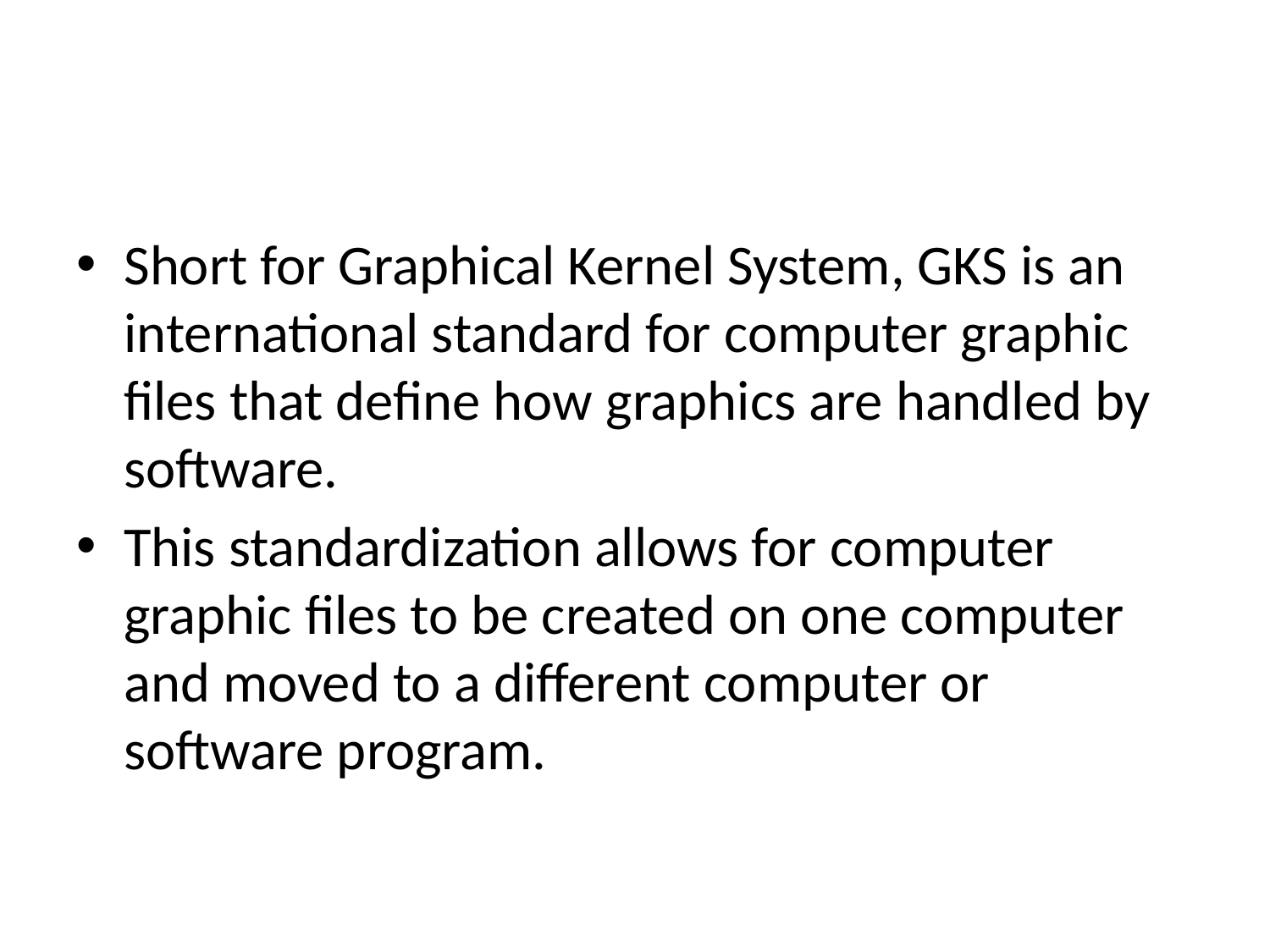

#
Short for Graphical Kernel System, GKS is an international standard for computer graphic files that define how graphics are handled by software.
This standardization allows for computer graphic files to be created on one computer and moved to a different computer or software program.